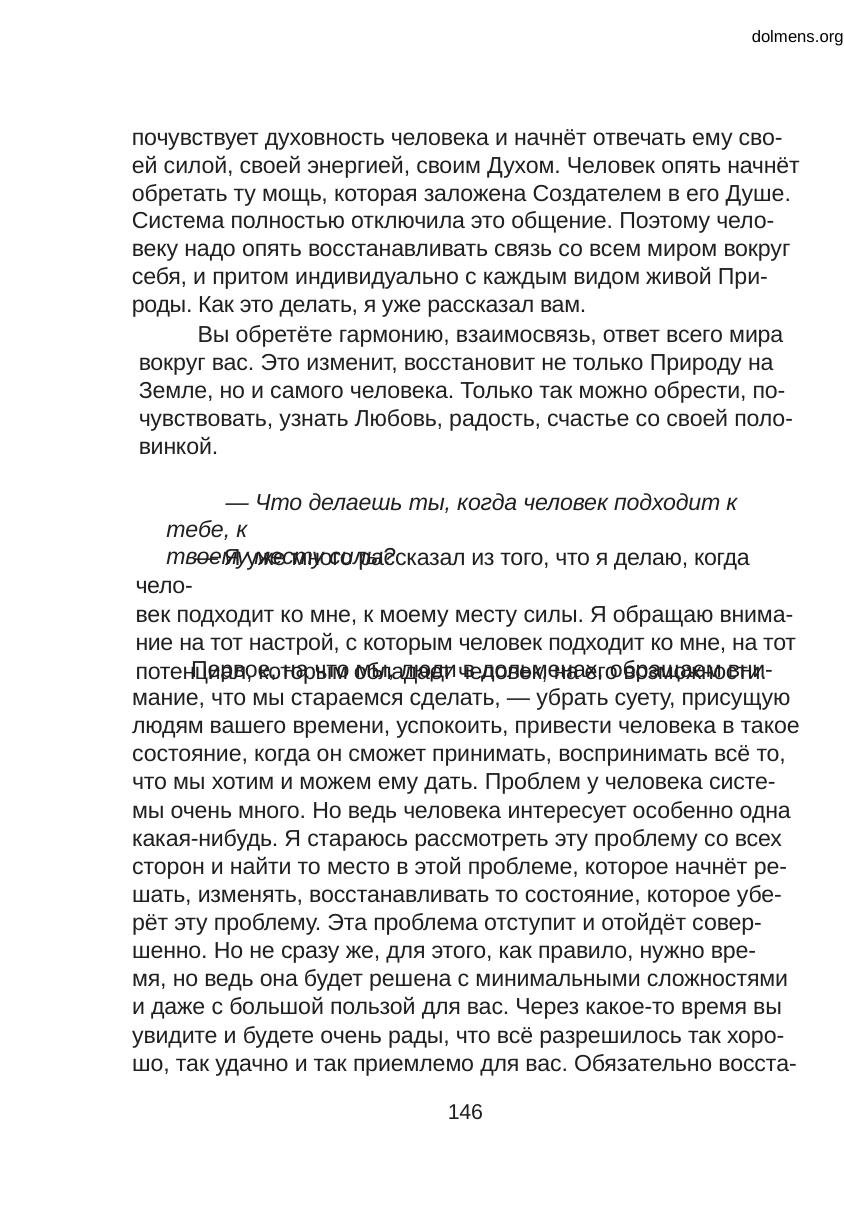

dolmens.org

почувствует духовность человека и начнёт отвечать ему сво-
ей силой, своей энергией, своим Духом. Человек опять начнёт
обретать ту мощь, которая заложена Создателем в его Душе.
Система полностью отключила это общение. Поэтому чело-
веку надо опять восстанавливать связь со всем миром вокруг
себя, и притом индивидуально с каждым видом живой При-
роды. Как это делать, я уже рассказал вам.

Вы обретёте гармонию, взаимосвязь, ответ всего мира
вокруг вас. Это изменит, восстановит не только Природу на
Земле, но и самого человека. Только так можно обрести, по-
чувствовать, узнать Любовь, радость, счастье со своей поло-
винкой.

— Что делаешь ты, когда человек подходит к тебе, к
твоему месту силы?

— Я уже много рассказал из того, что я делаю, когда чело-
век подходит ко мне, к моему месту силы. Я обращаю внима-
ние на тот настрой, с которым человек подходит ко мне, на тот
потенциал, которым обладает человек, на его возможности.

Первое, на что мы, люди в дольменах, обращаем вни-
мание, что мы стараемся сделать, — убрать суету, присущую
людям вашего времени, успокоить, привести человека в такое
состояние, когда он сможет принимать, воспринимать всё то,
что мы хотим и можем ему дать. Проблем у человека систе-
мы очень много. Но ведь человека интересует особенно одна
какая-нибудь. Я стараюсь рассмотреть эту проблему со всех
сторон и найти то место в этой проблеме, которое начнёт ре-
шать, изменять, восстанавливать то состояние, которое убе-
рёт эту проблему. Эта проблема отступит и отойдёт совер-
шенно. Но не сразу же, для этого, как правило, нужно вре-
мя, но ведь она будет решена с минимальными сложностями
и даже с большой пользой для вас. Через какое-то время вы
увидите и будете очень рады, что всё разрешилось так хоро-
шо, так удачно и так приемлемо для вас. Обязательно восста-

146